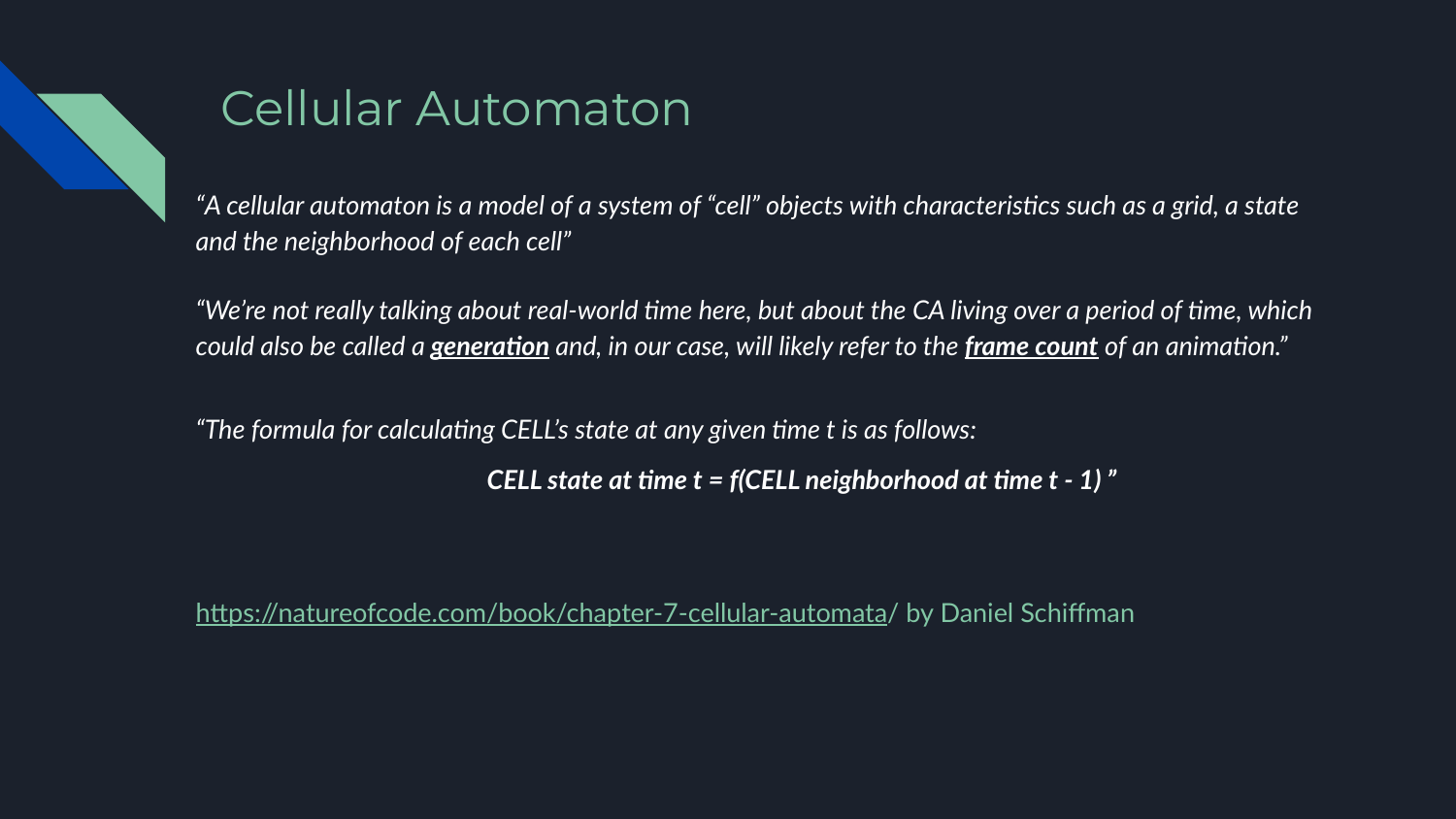

# Cellular Automaton
“A cellular automaton is a model of a system of “cell” objects with characteristics such as a grid, a state and the neighborhood of each cell”
“We’re not really talking about real-world time here, but about the CA living over a period of time, which could also be called a generation and, in our case, will likely refer to the frame count of an animation.”
“The formula for calculating CELL’s state at any given time t is as follows:
		CELL state at time t = f(CELL neighborhood at time t - 1) ”

https://natureofcode.com/book/chapter-7-cellular-automata/ by Daniel Schiffman